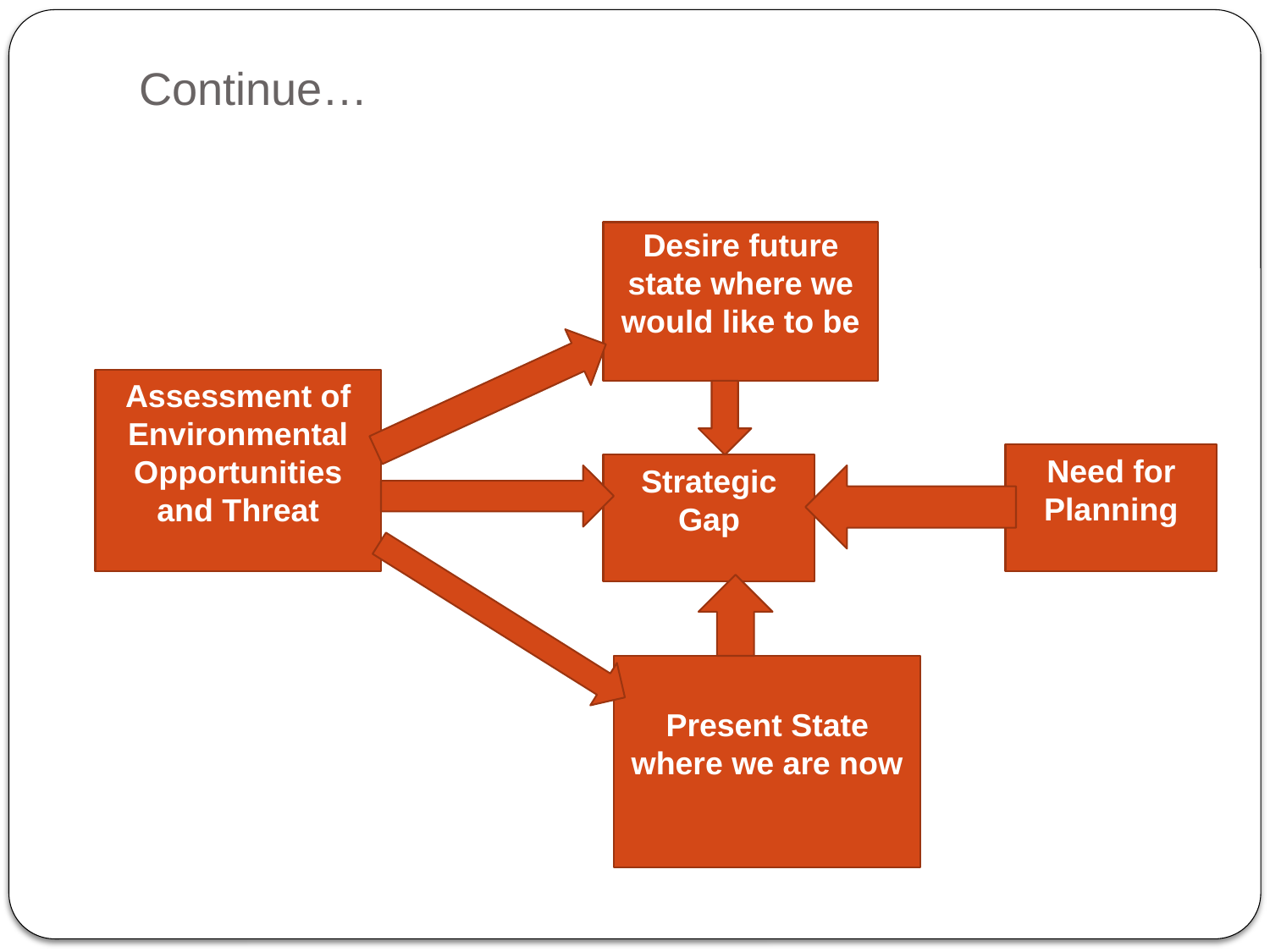

# Continue…

Desire future state where we would like to be

Assessment of Environmental Opportunities and Threat

Need for Planning

Strategic Gap

Present State where we are now